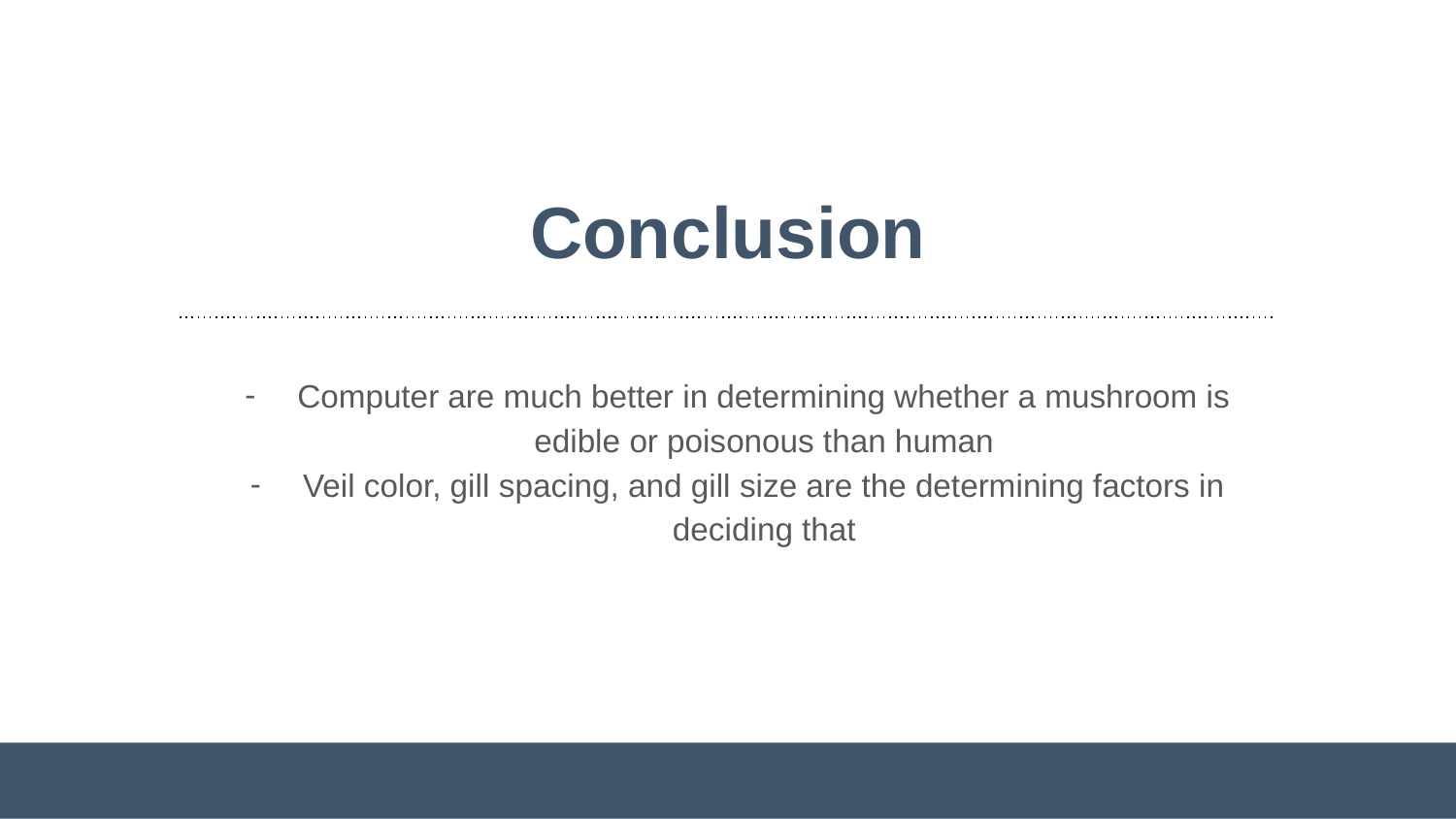

# Conclusion
Computer are much better in determining whether a mushroom is edible or poisonous than human
Veil color, gill spacing, and gill size are the determining factors in deciding that